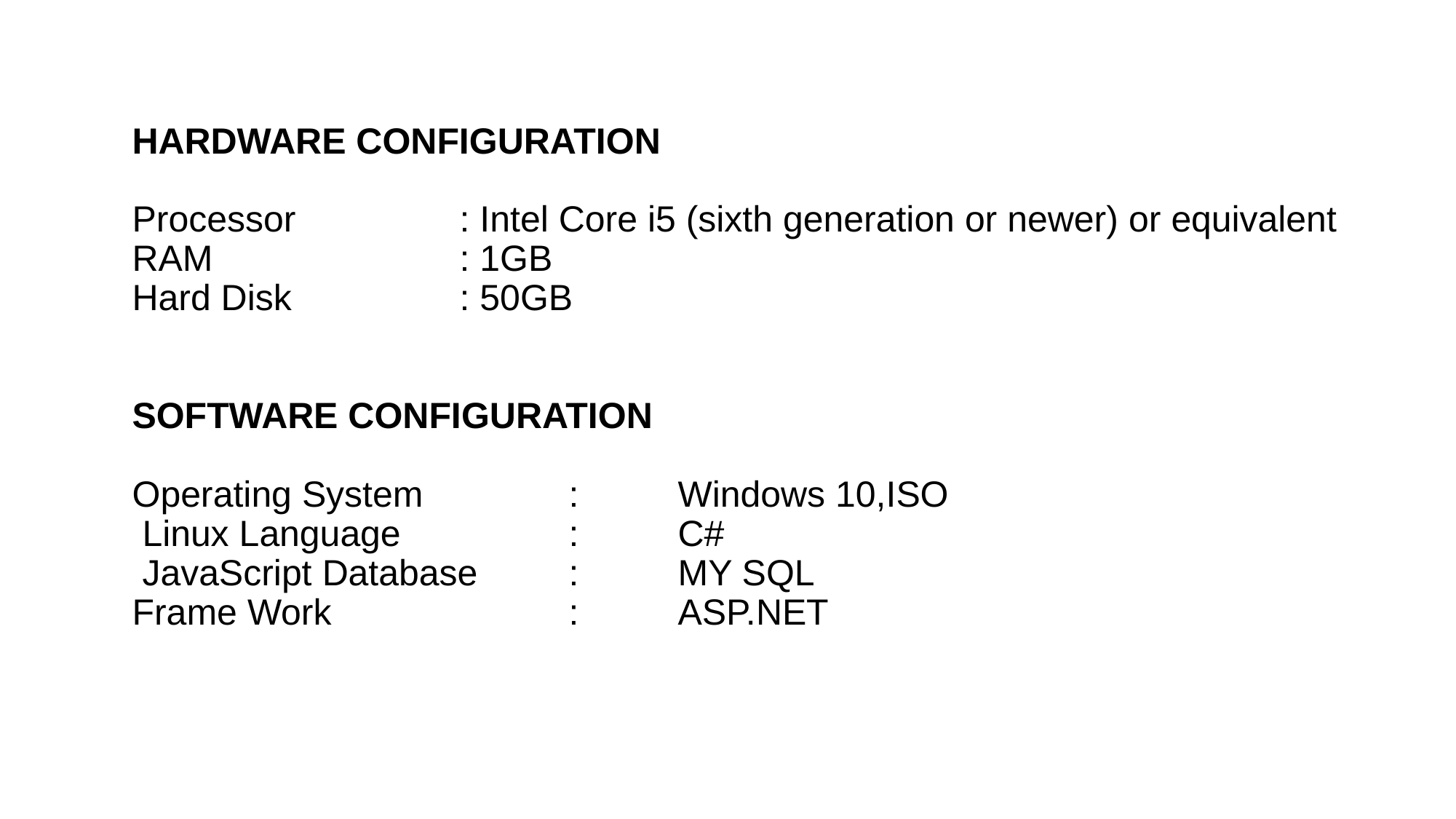

# HARDWARE CONFIGURATION Processor		: Intel Core i5 (sixth generation or newer) or equivalent RAM 			: 1GB Hard Disk 		: 50GB   SOFTWARE CONFIGURATION Operating System 		: 	Windows 10,ISO  Linux Language 		: 	C#  JavaScript Database	: 	MY SQL Frame Work 			:	ASP.NET